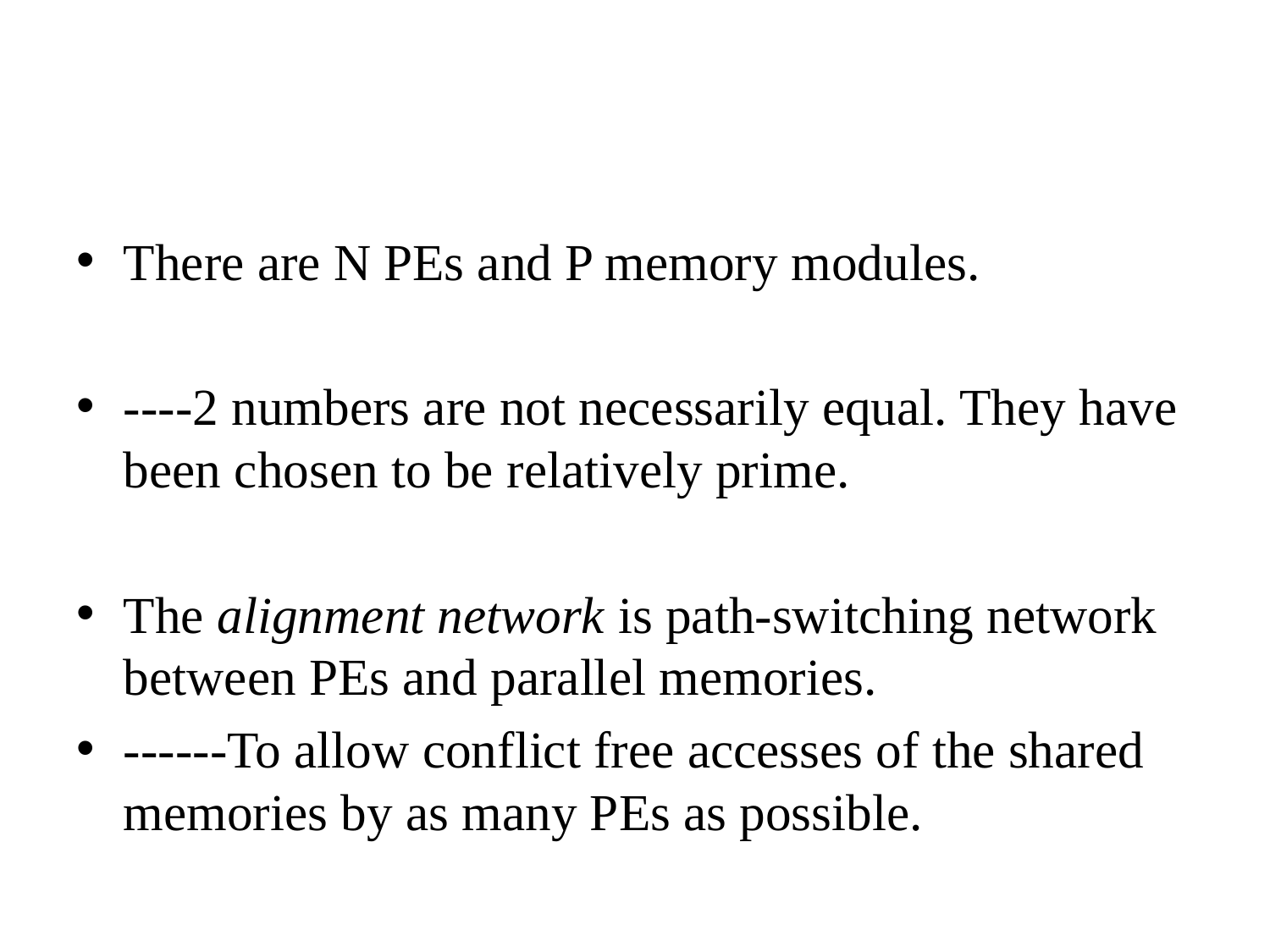

#
There are N PEs and P memory modules.

----2 numbers are not necessarily equal. They have been chosen to be relatively prime.

The alignment network is path-switching network between PEs and parallel memories.
------To allow conflict free accesses of the shared memories by as many PEs as possible.